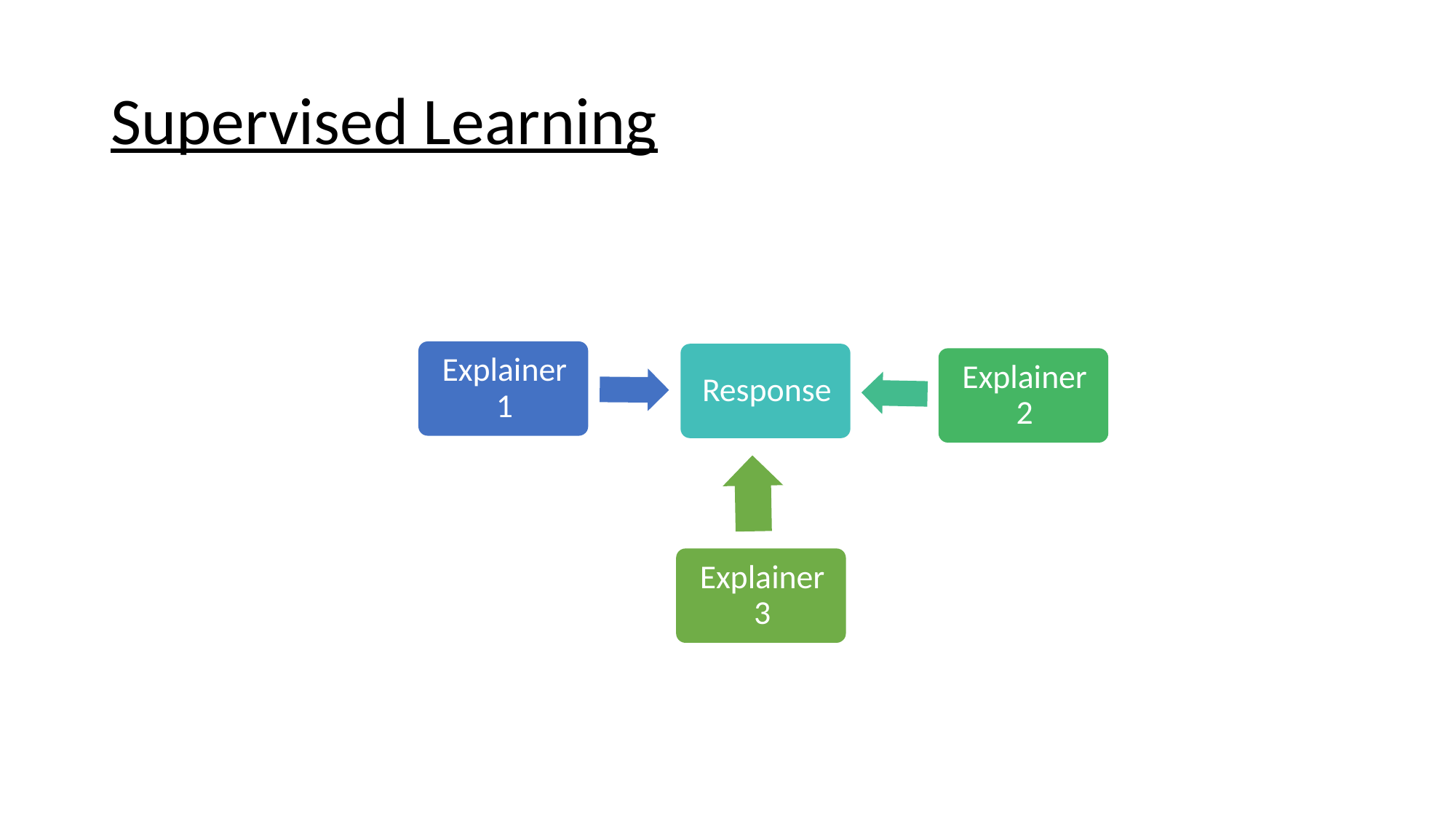

# Supervised Learning
Explainer1

Response

Explainer2

Explainer3